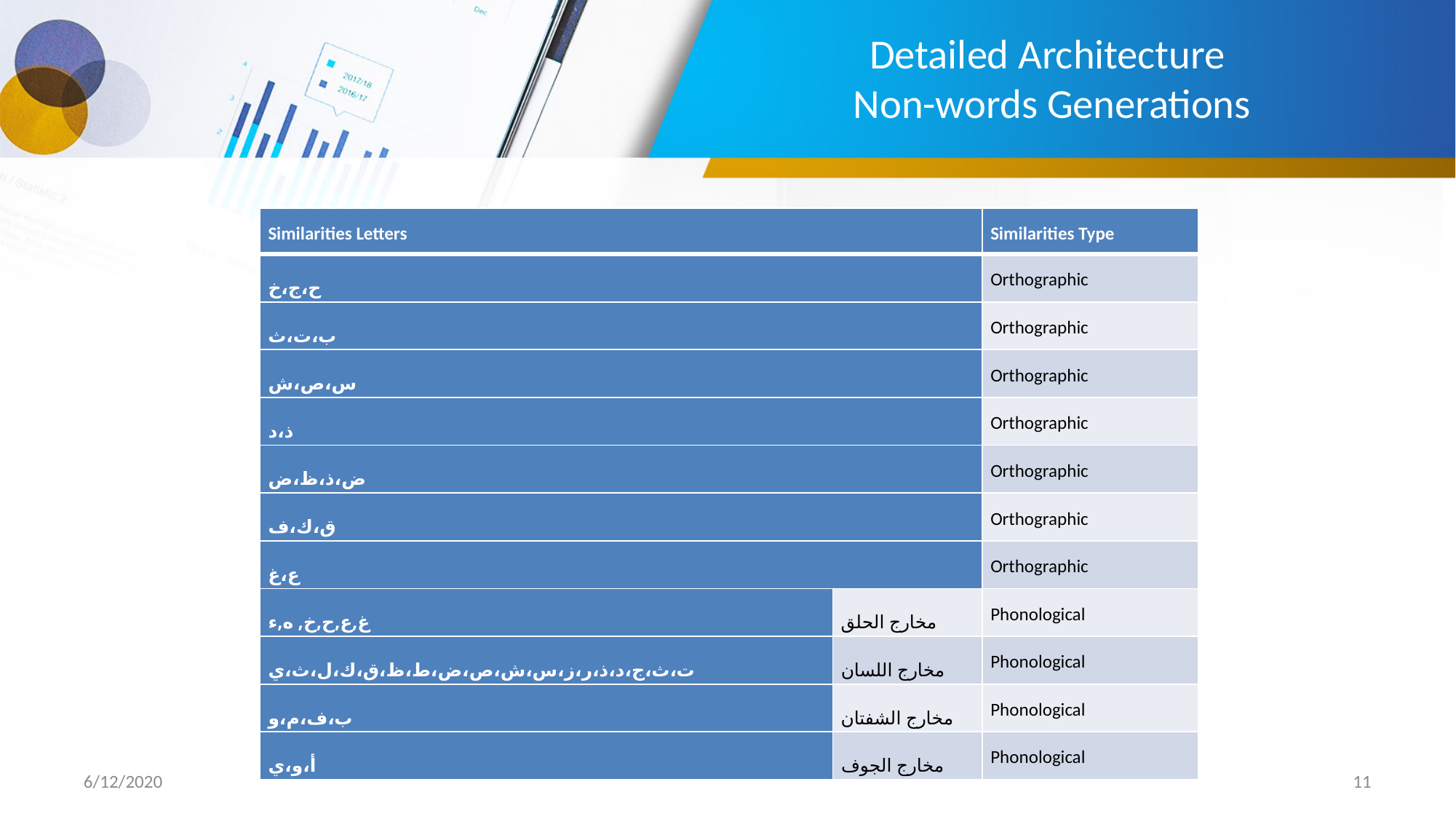

# Detailed Architecture Non-words Generations
| Similarities Letters |  | Similarities Type |
| --- | --- | --- |
| ح،ج،خ |  | Orthographic |
| ب،ت،ث |  | Orthographic |
| س،ص،ش |  | Orthographic |
| ذ،د |  | Orthographic |
| ض،ذ،ظ،ض |  | Orthographic |
| ق،ك،ف |  | Orthographic |
| ع،غ |  | Orthographic |
| غ,ع,ح,خ, ه,ء | مخارج الحلق | Phonological |
| ت،ث،ج،د،ذ،ر،ز،س،ش،ص،ض،ط،ظ،ق،ك،ل،ث،ي | مخارج اللسان | Phonological |
| ب،ف،م،و | مخارج الشفتان | Phonological |
| أ،و،ي | مخارج الجوف | Phonological |
6/12/2020
11